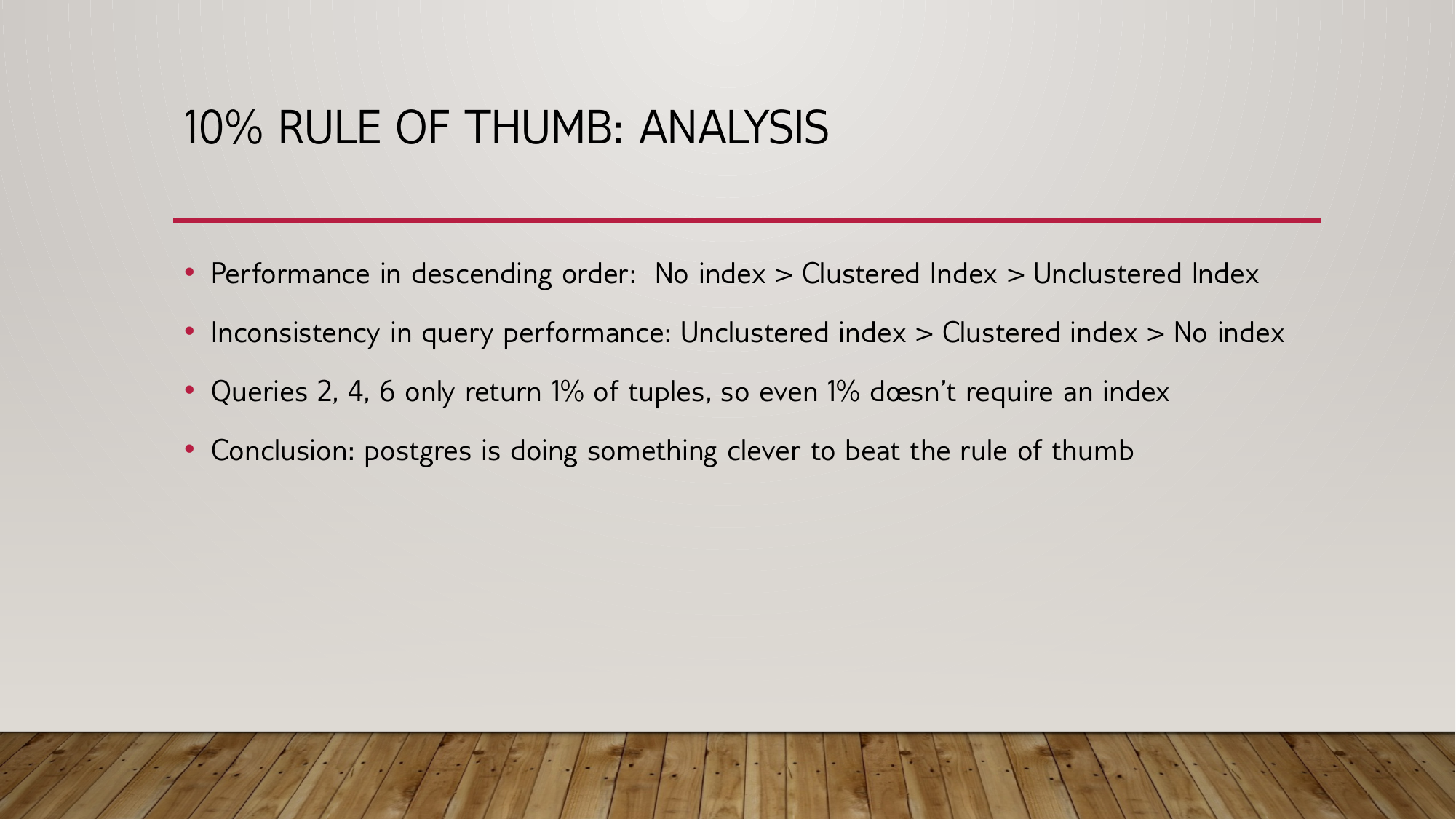

# 10% rule of thumb: Analysis
Performance in descending order:  No index > Clustered Index > Unclustered Index
Inconsistency in query performance: Unclustered index > Clustered index > No index
Queries 2, 4, 6 only return 1% of tuples, so even 1% doesn’t require an index
Conclusion: postgres is doing something clever to beat the rule of thumb